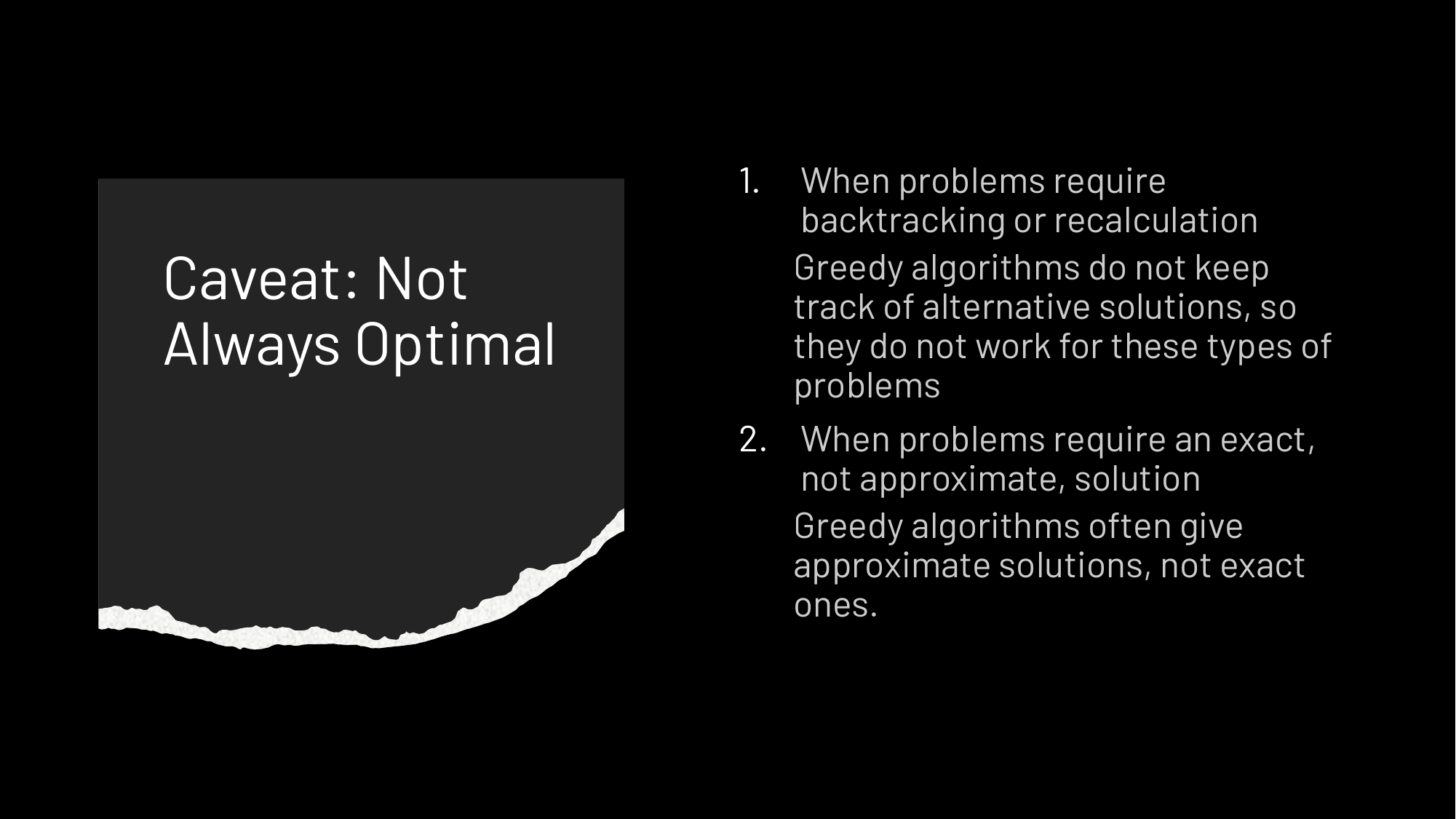

When problems require backtracking or recalculation
Greedy algorithms do not keep track of alternative solutions, so they do not work for these types of problems
When problems require an exact, not approximate, solution
Greedy algorithms often give approximate solutions, not exact ones.

# Caveat: Not Always Optimal